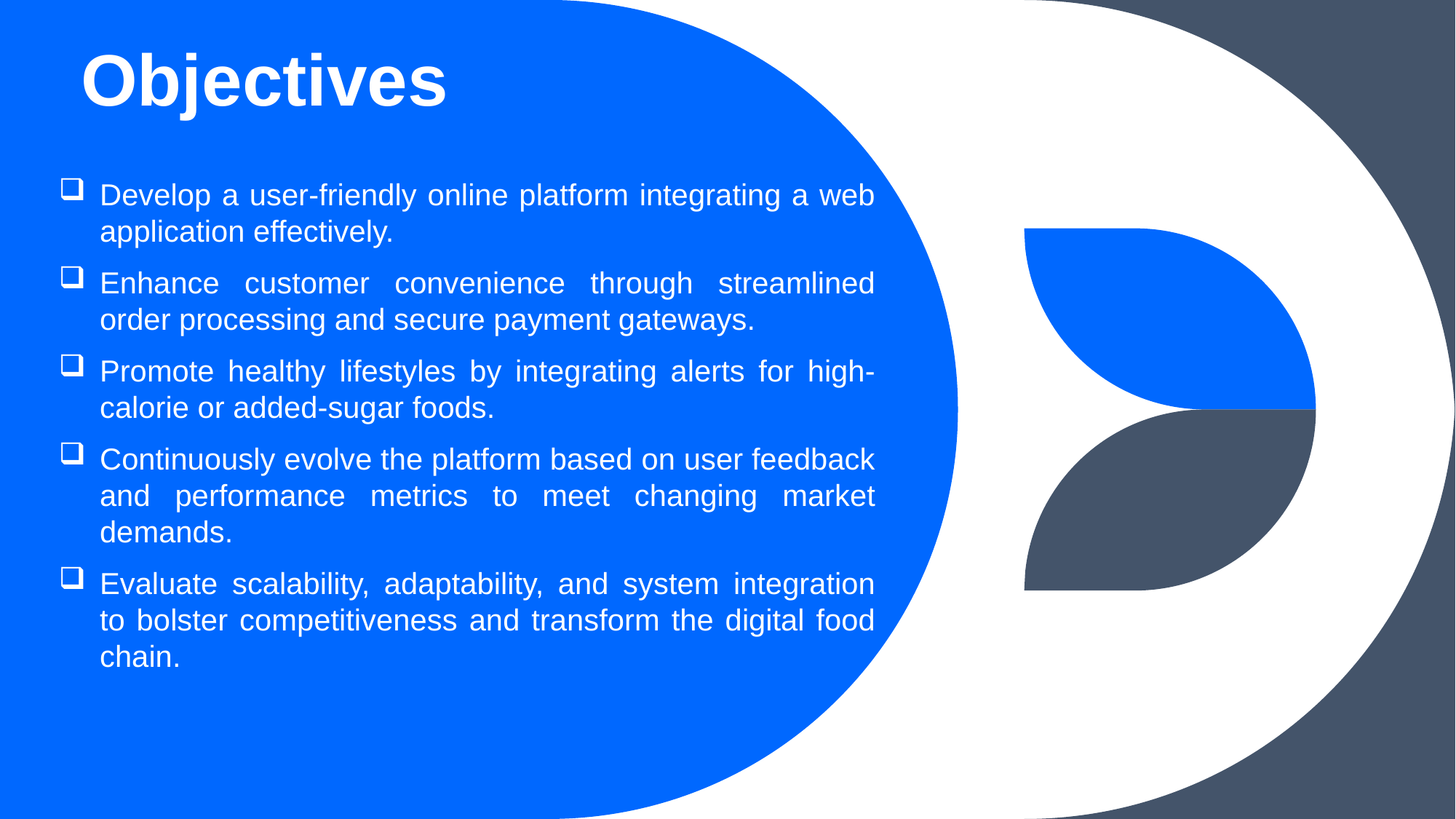

# Objectives
Develop a user-friendly online platform integrating a web application effectively.
Enhance customer convenience through streamlined order processing and secure payment gateways.
Promote healthy lifestyles by integrating alerts for high-calorie or added-sugar foods.
Continuously evolve the platform based on user feedback and performance metrics to meet changing market demands.
Evaluate scalability, adaptability, and system integration to bolster competitiveness and transform the digital food chain.